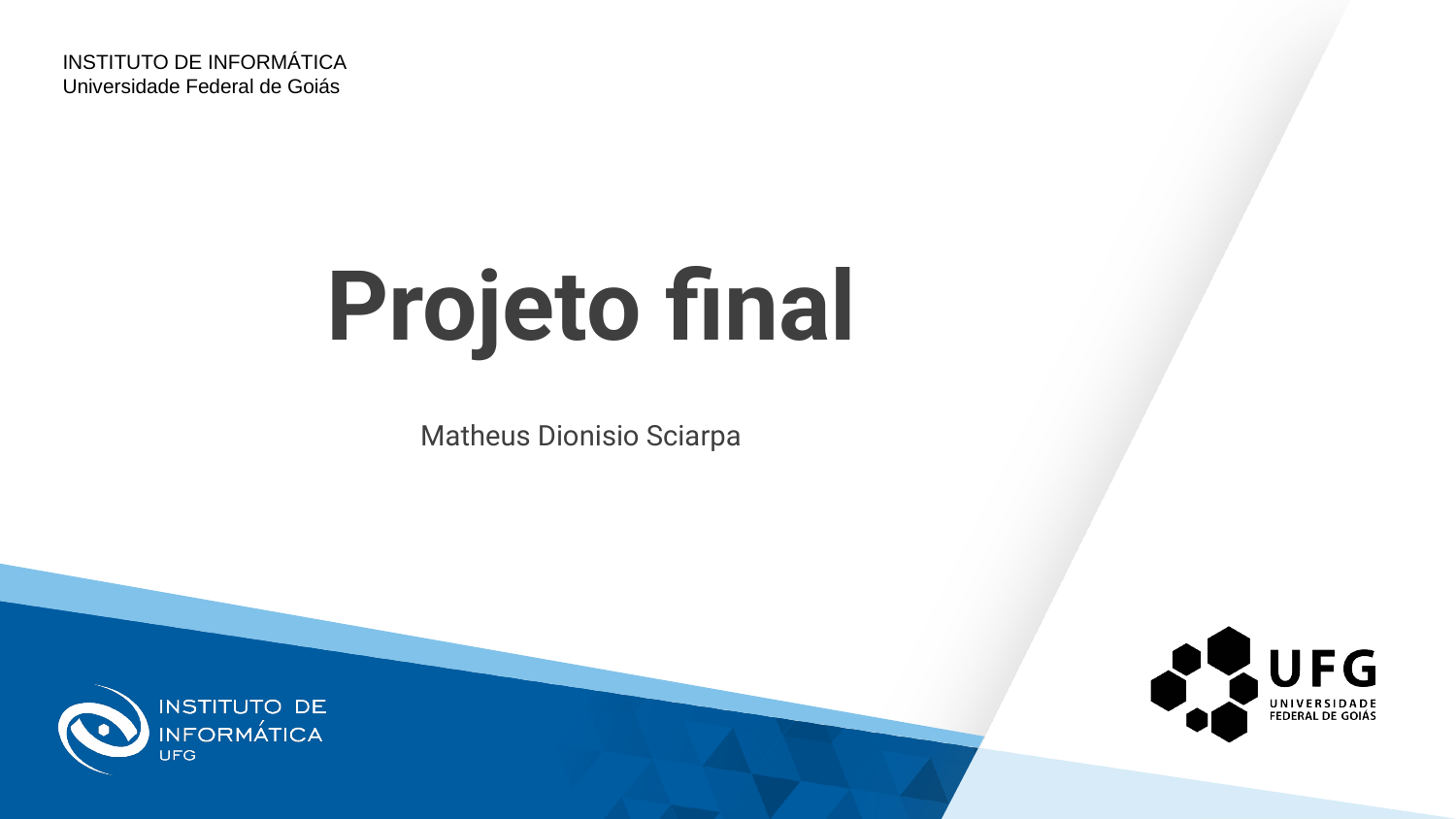

# Projeto final
Matheus Dionisio Sciarpa
1